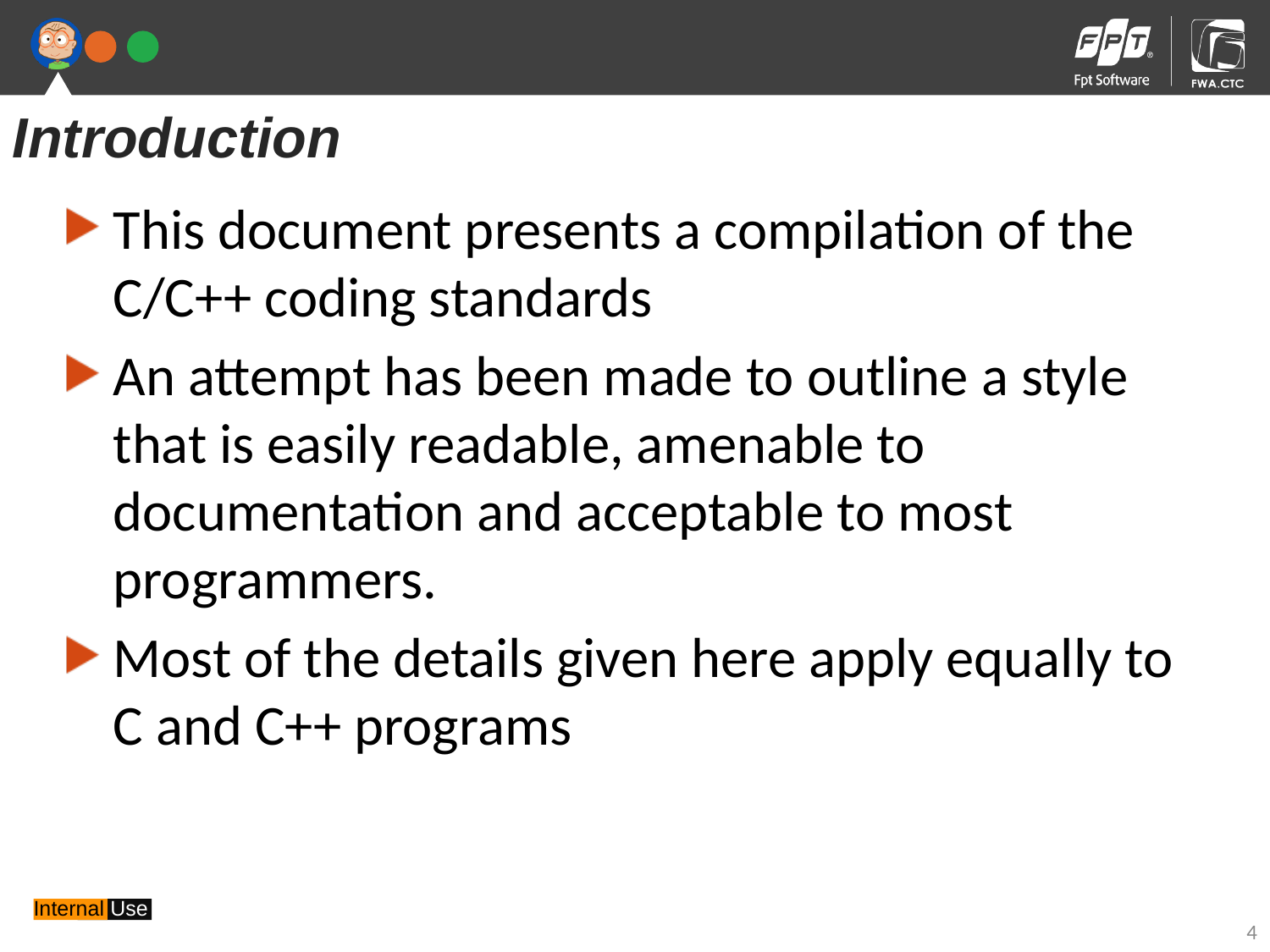

Introduction
This document presents a compilation of the C/C++ coding standards
An attempt has been made to outline a style that is easily readable, amenable to documentation and acceptable to most programmers.
Most of the details given here apply equally to C and C++ programs
4